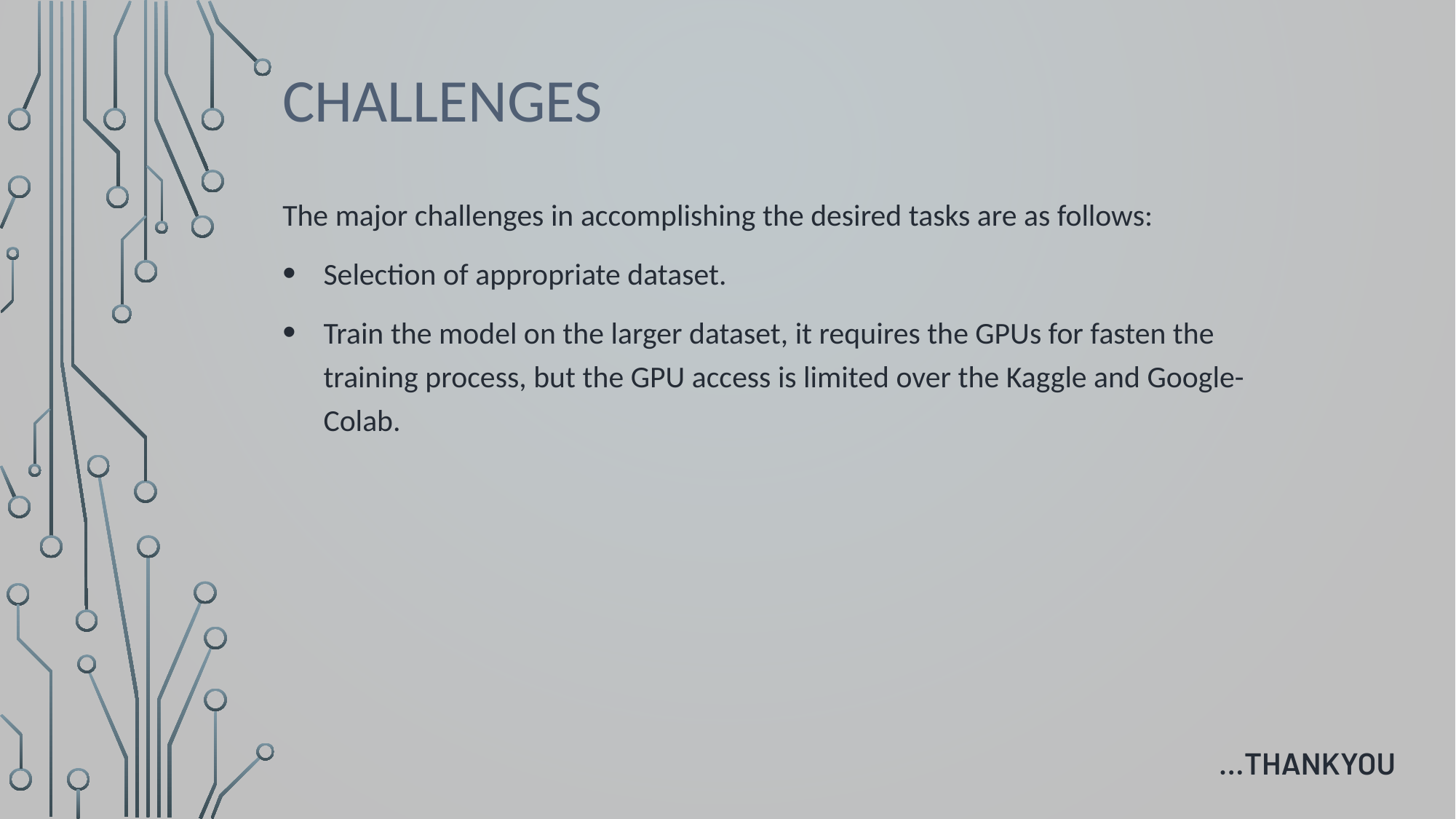

# Challenges
The major challenges in accomplishing the desired tasks are as follows:
Selection of appropriate dataset.
Train the model on the larger dataset, it requires the GPUs for fasten the training process, but the GPU access is limited over the Kaggle and Google-Colab.
…Thankyou